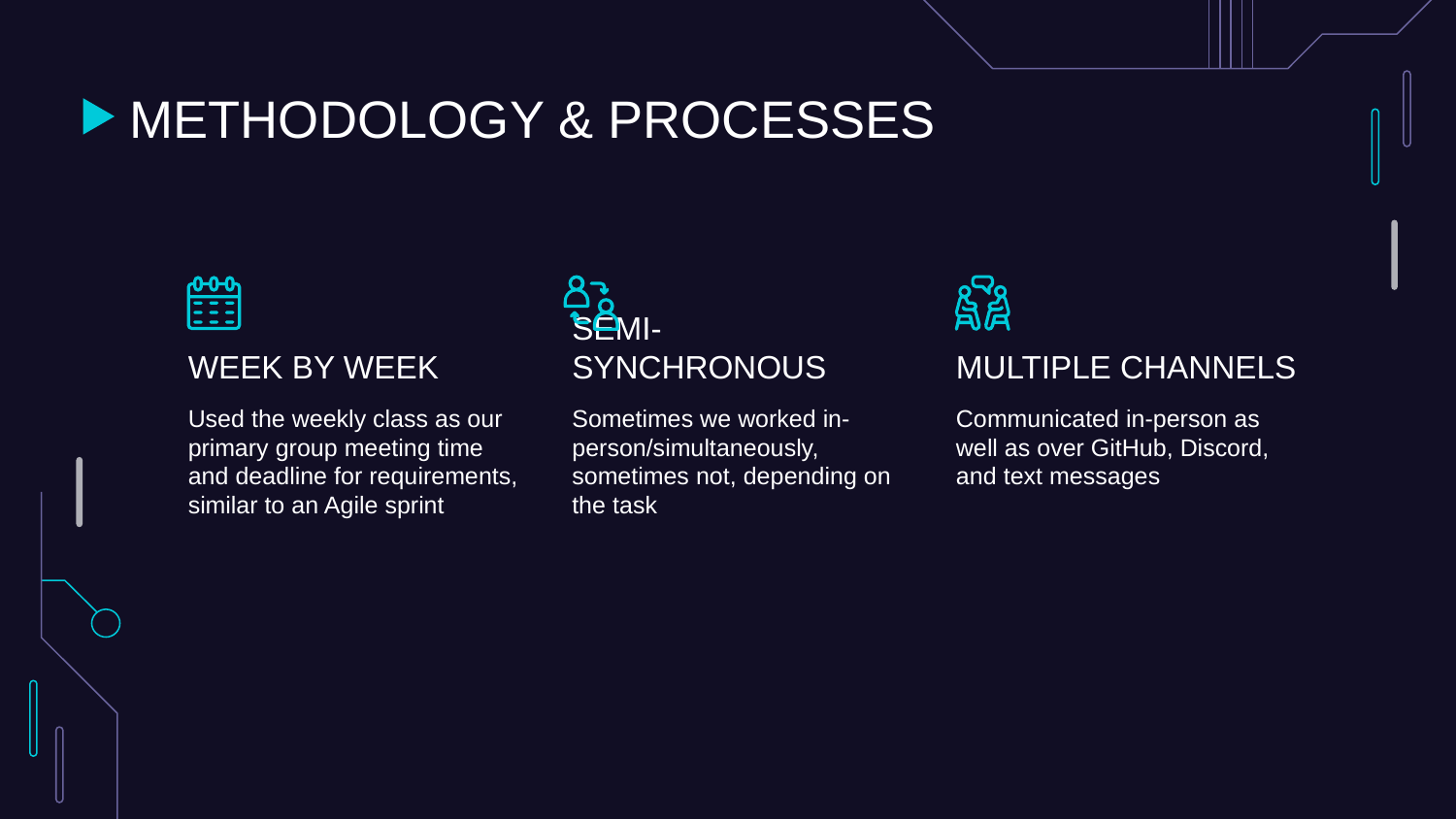

# METHODOLOGY & PROCESSES

WEEK BY WEEK
SEMI-SYNCHRONOUS
MULTIPLE CHANNELS
Used the weekly class as our primary group meeting time and deadline for requirements, similar to an Agile sprint
Sometimes we worked in-person/simultaneously, sometimes not, depending on the task
Communicated in-person as well as over GitHub, Discord, and text messages